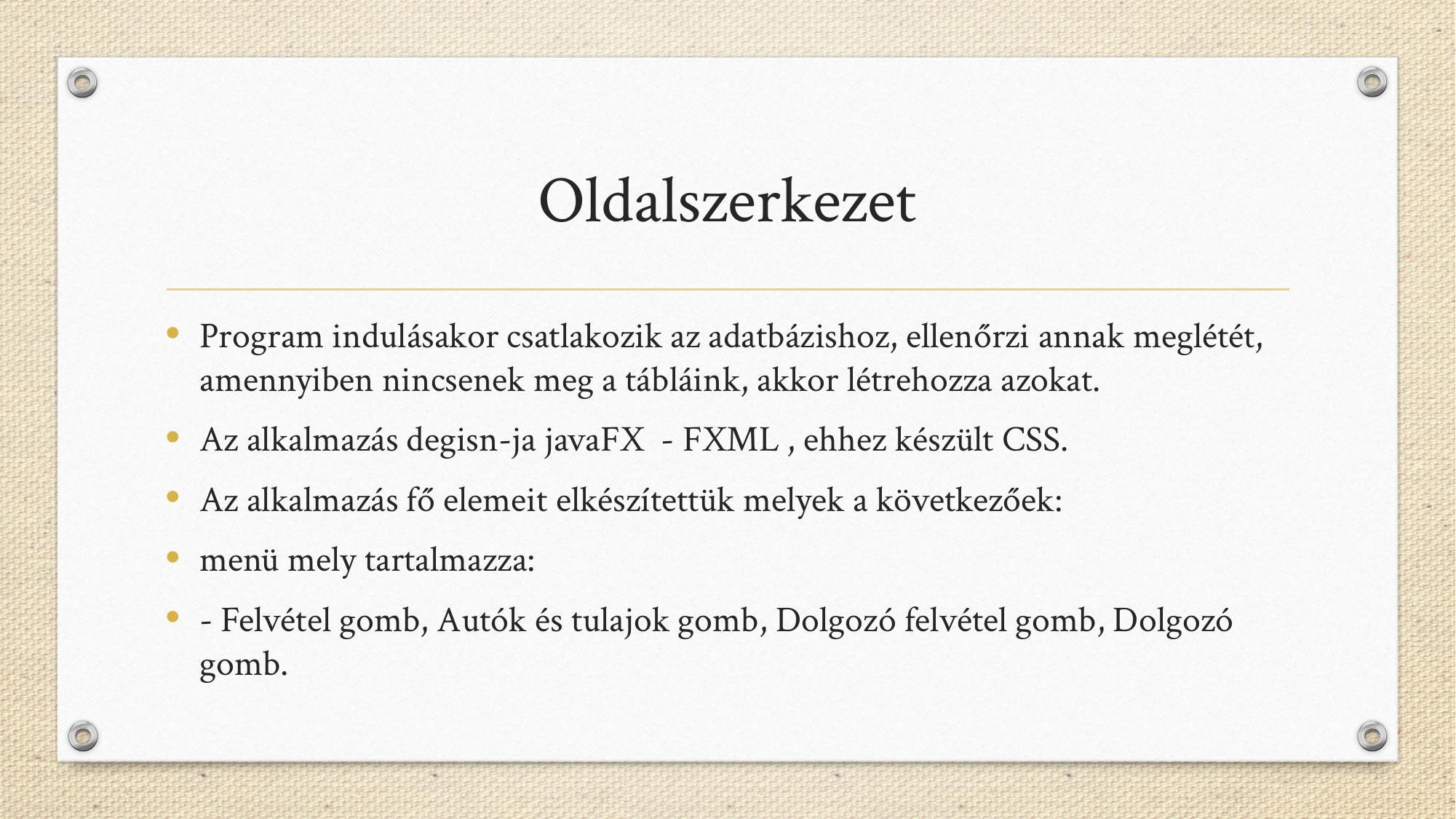

# Oldalszerkezet
Program indulásakor csatlakozik az adatbázishoz, ellenőrzi annak meglétét, amennyiben nincsenek meg a tábláink, akkor létrehozza azokat.
Az alkalmazás degisn-ja javaFX  - FXML , ehhez készült CSS.
Az alkalmazás fő elemeit elkészítettük melyek a következőek:
menü mely tartalmazza:
- Felvétel gomb, Autók és tulajok gomb, Dolgozó felvétel gomb, Dolgozó gomb.